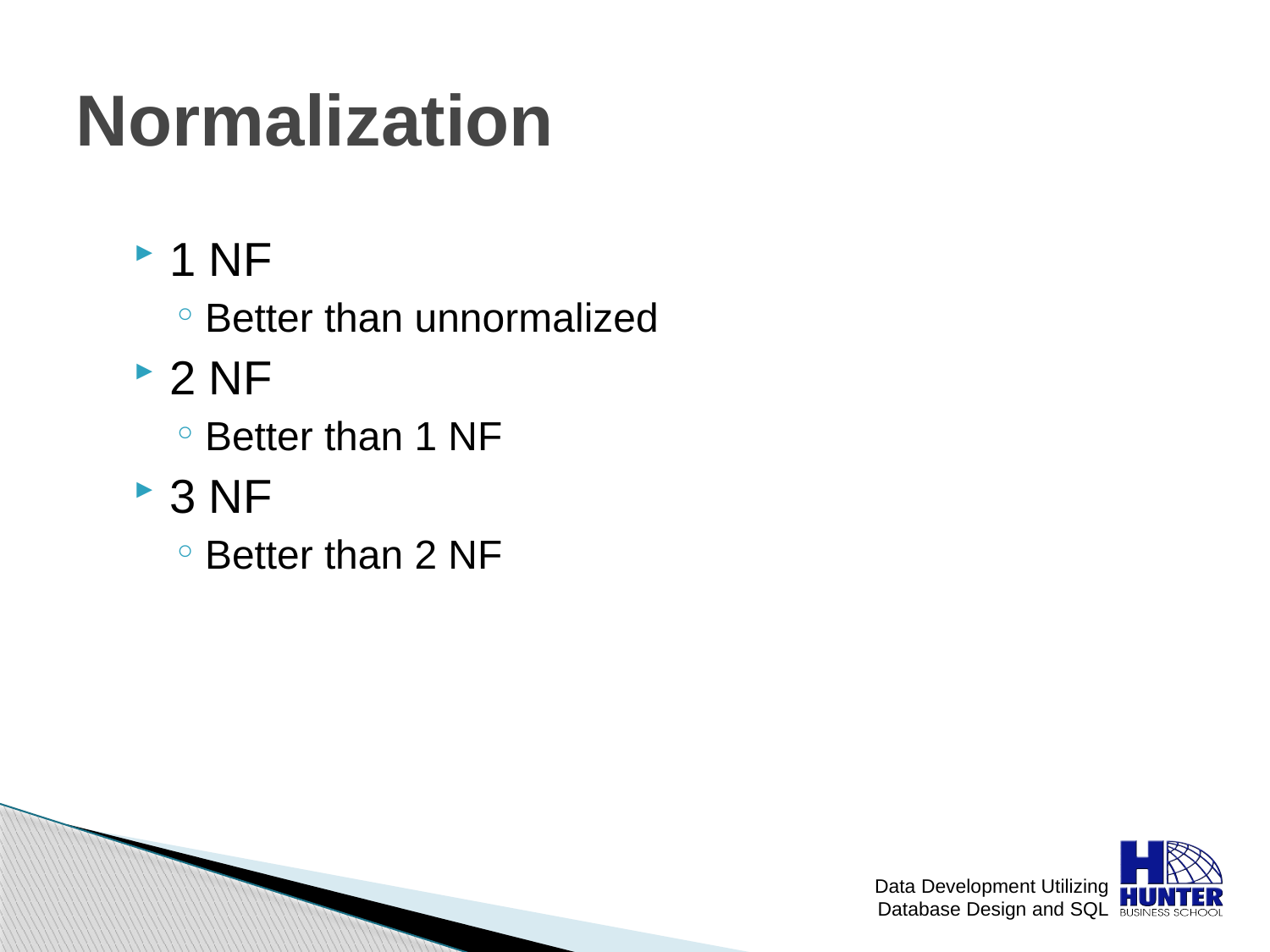

# Normalization
1 NF
Better than unnormalized
2 NF
Better than 1 NF
3 NF
Better than 2 NF